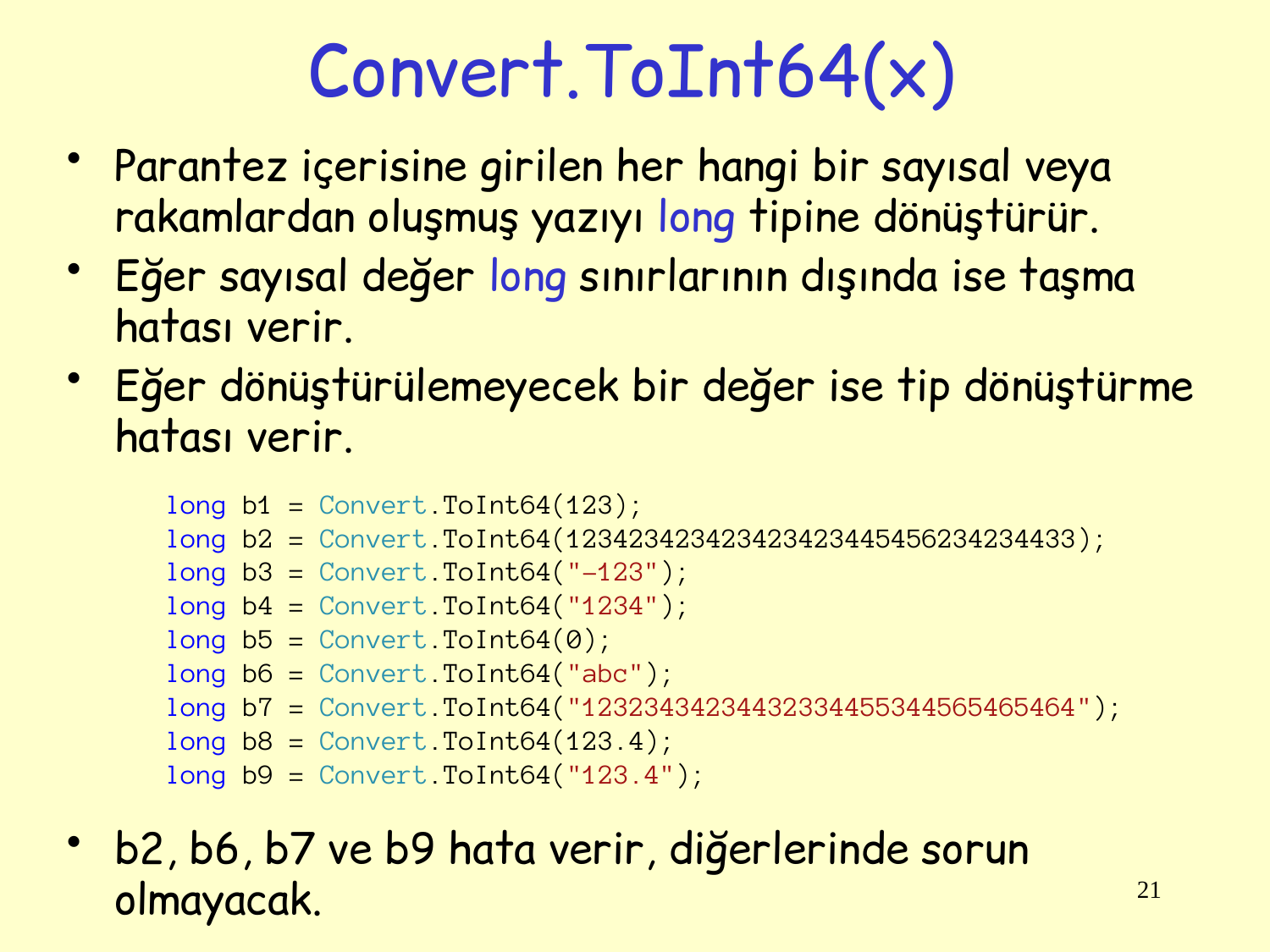

# Convert.ToInt64(x)
Parantez içerisine girilen her hangi bir sayısal veya rakamlardan oluşmuş yazıyı long tipine dönüştürür.
Eğer sayısal değer long sınırlarının dışında ise taşma hatası verir.
Eğer dönüştürülemeyecek bir değer ise tip dönüştürme hatası verir.

long b1 = Convert.ToInt64(123);
long b2 = Convert.ToInt64(123423423423423423445456234234433);
long b3 = Convert.ToInt64("-123");
long b4 = Convert.ToInt64("1234");
long b5 = Convert.ToInt64(0);
long b6 = Convert.ToInt64("abc");
long b7 = Convert.ToInt64("12323434234432334455344565465464");
long b8 = Convert.ToInt64(123.4);
long b9 = Convert.ToInt64("123.4");

b2, b6, b7 ve b9 hata verir, diğerlerinde sorun olmayacak.
21